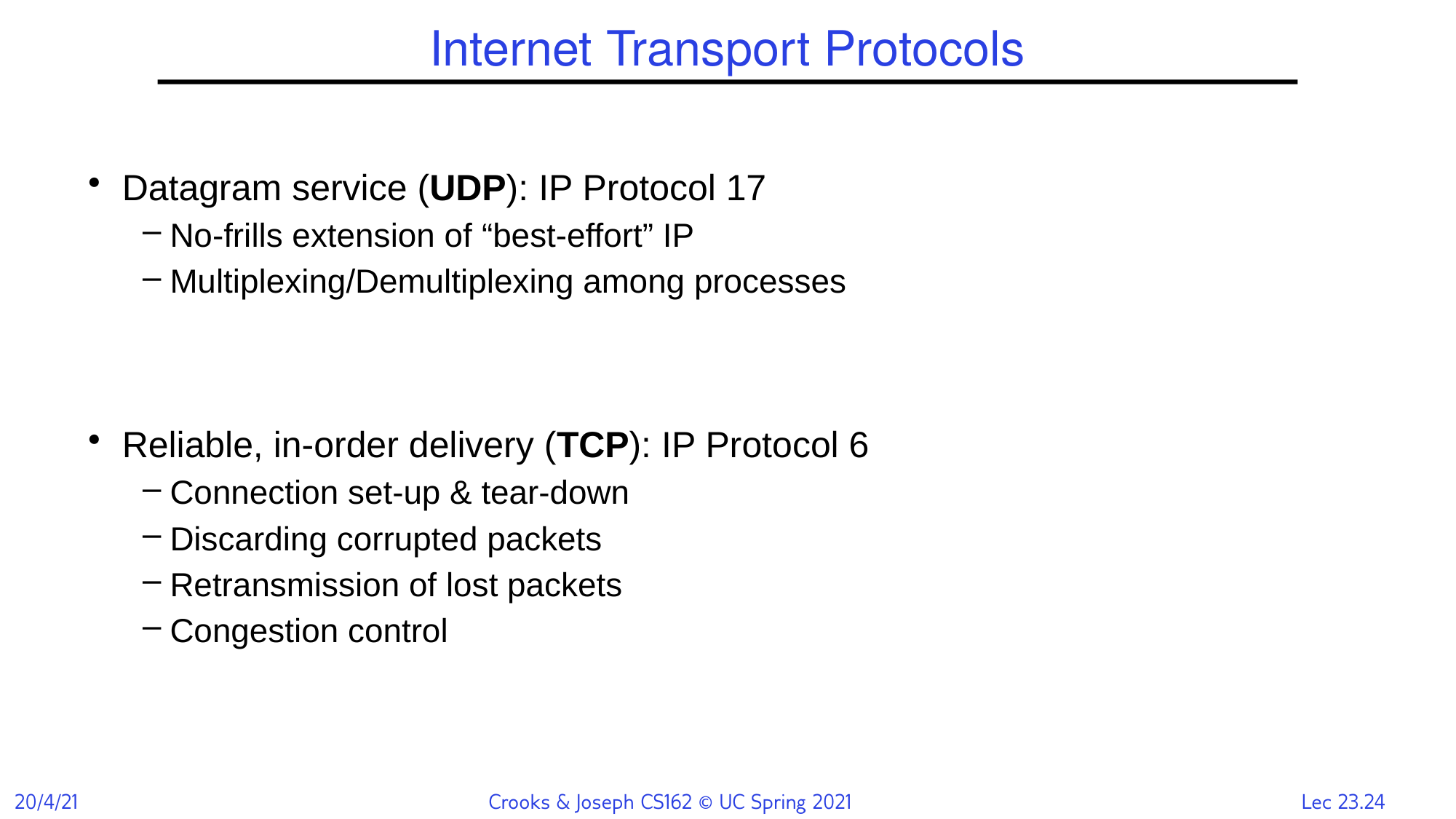

# Internet Transport Protocols
Datagram service (UDP): IP Protocol 17
No-frills extension of “best-effort” IP
Multiplexing/Demultiplexing among processes

Reliable, in-order delivery (TCP): IP Protocol 6
Connection set-up & tear-down
Discarding corrupted packets
Retransmission of lost packets
Congestion control